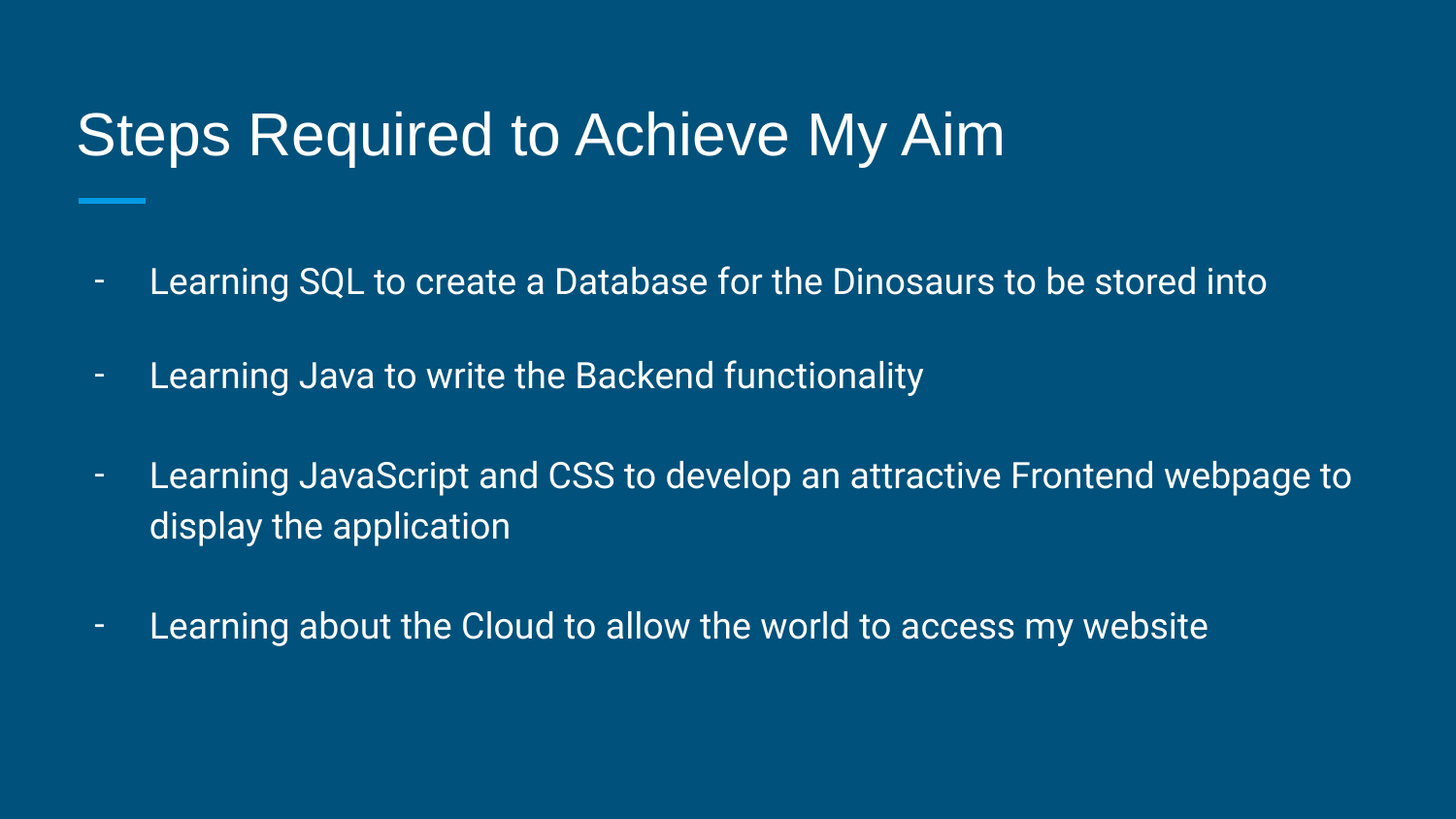

# Steps Required to Achieve My Aim
Learning SQL to create a Database for the Dinosaurs to be stored into
Learning Java to write the Backend functionality
Learning JavaScript and CSS to develop an attractive Frontend webpage to display the application
Learning about the Cloud to allow the world to access my website